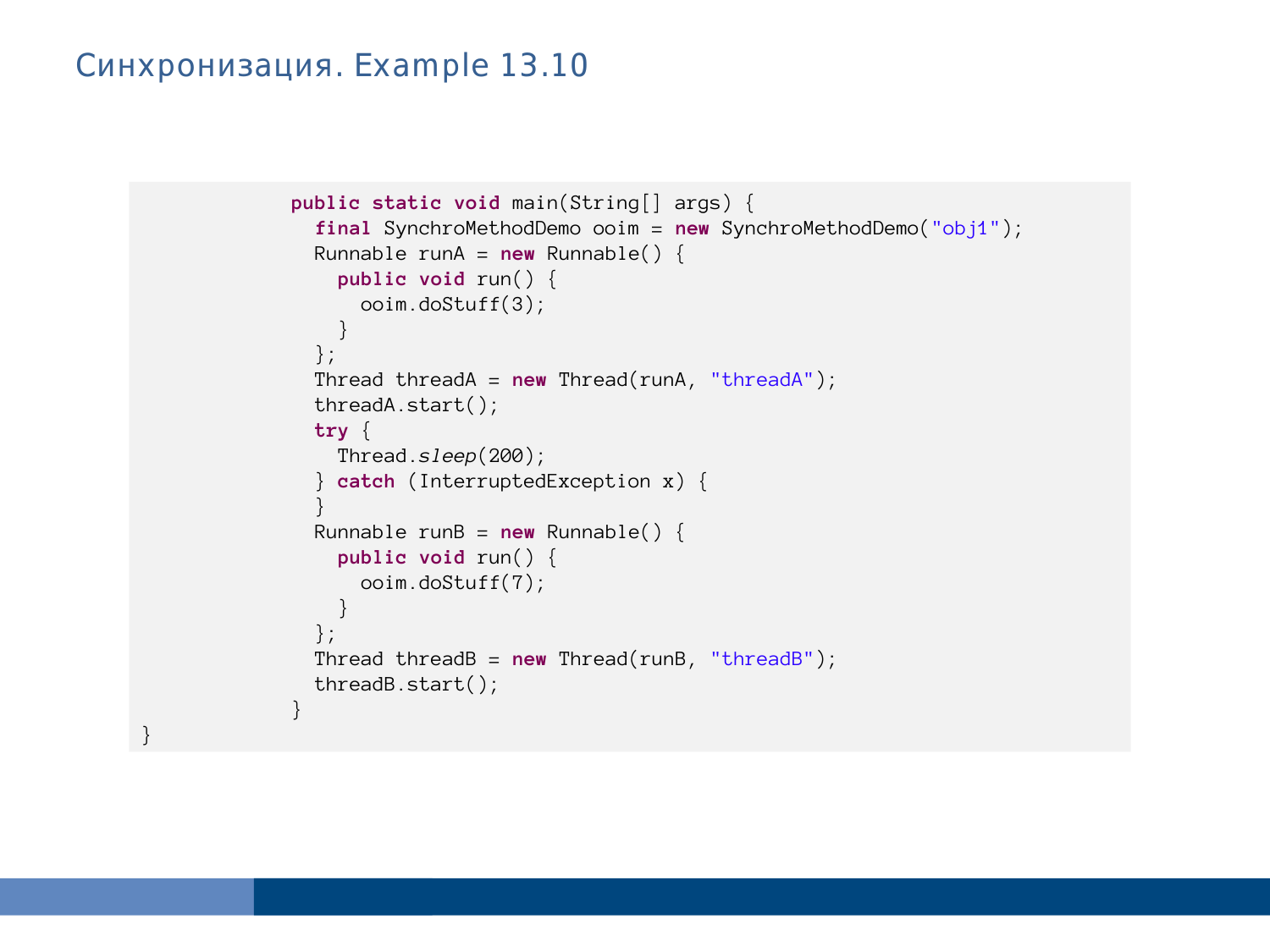

Синхронизация. Example 13.10
	  public static void main(String[] args) {
	    final SynchroMethodDemo ooim = new SynchroMethodDemo("obj1");
	    Runnable runA = new Runnable() {
	      public void run() {
	        ooim.doStuff(3);
	      }
	    };
	    Thread threadA = new Thread(runA, "threadA");
	    threadA.start();
	    try {
	      Thread.sleep(200);
	    } catch (InterruptedException x) {
	    }
	    Runnable runB = new Runnable() {
	      public void run() {
	        ooim.doStuff(7);
	      }
	    };
	    Thread threadB = new Thread(runB, "threadB");
	    threadB.start();
	  }
}